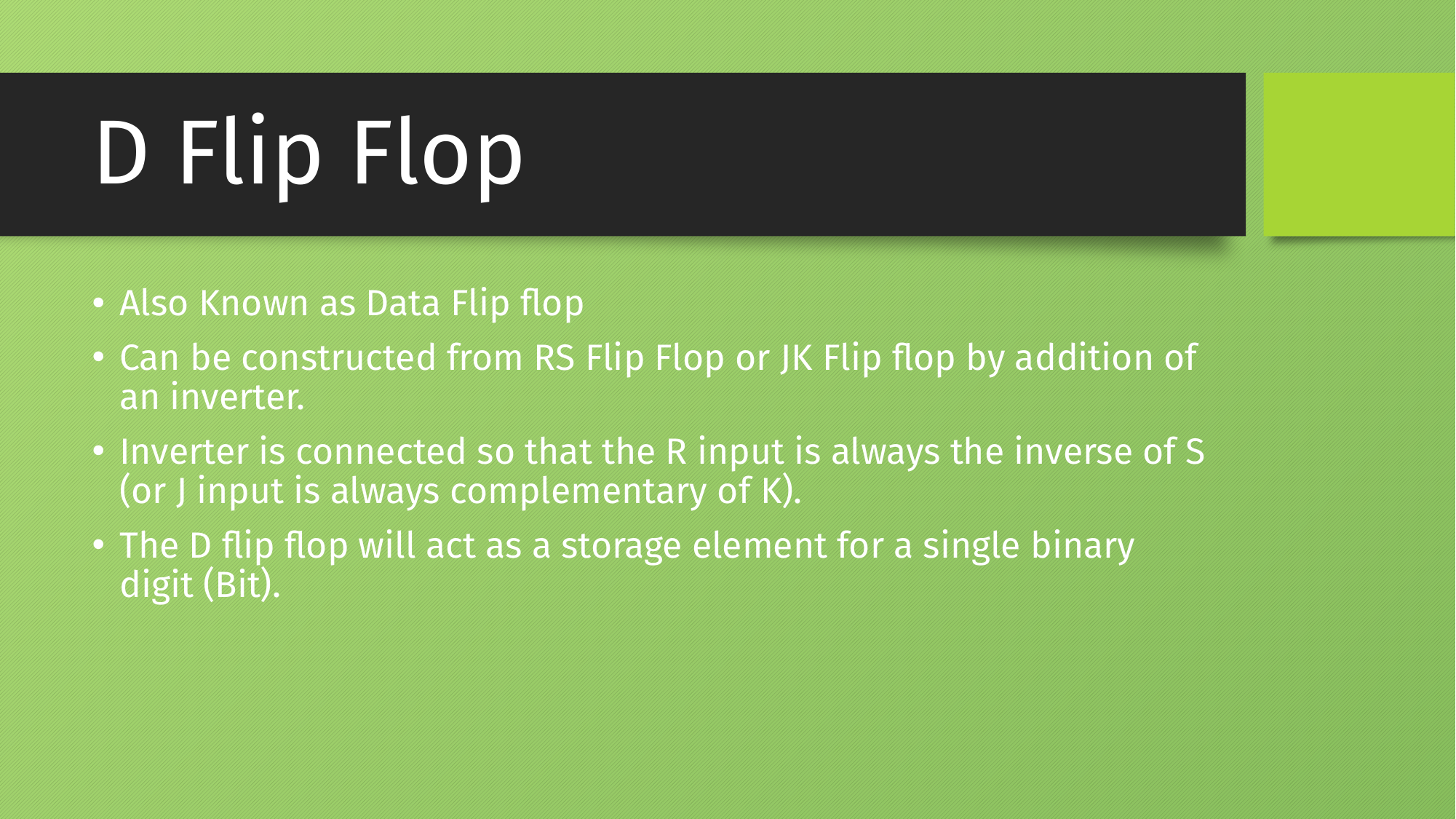

# D Flip Flop
Also Known as Data Flip flop
Can be constructed from RS Flip Flop or JK Flip flop by addition of an inverter.
Inverter is connected so that the R input is always the inverse of S (or J input is always complementary of K).
The D flip flop will act as a storage element for a single binary digit (Bit).